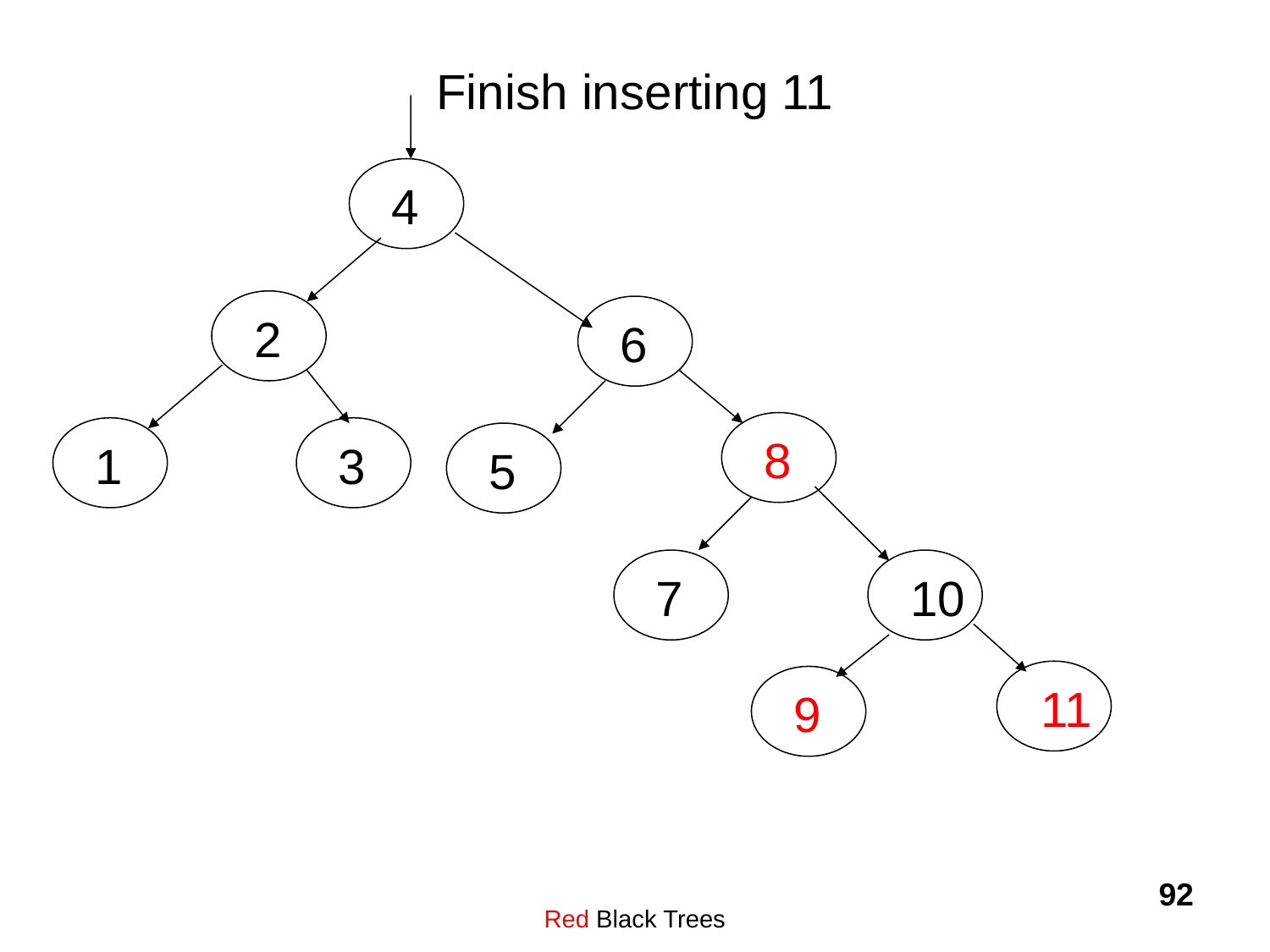

# Finish inserting 11

4

2

6

8

1

3

5

7

10

11

9

Red Black Trees
92